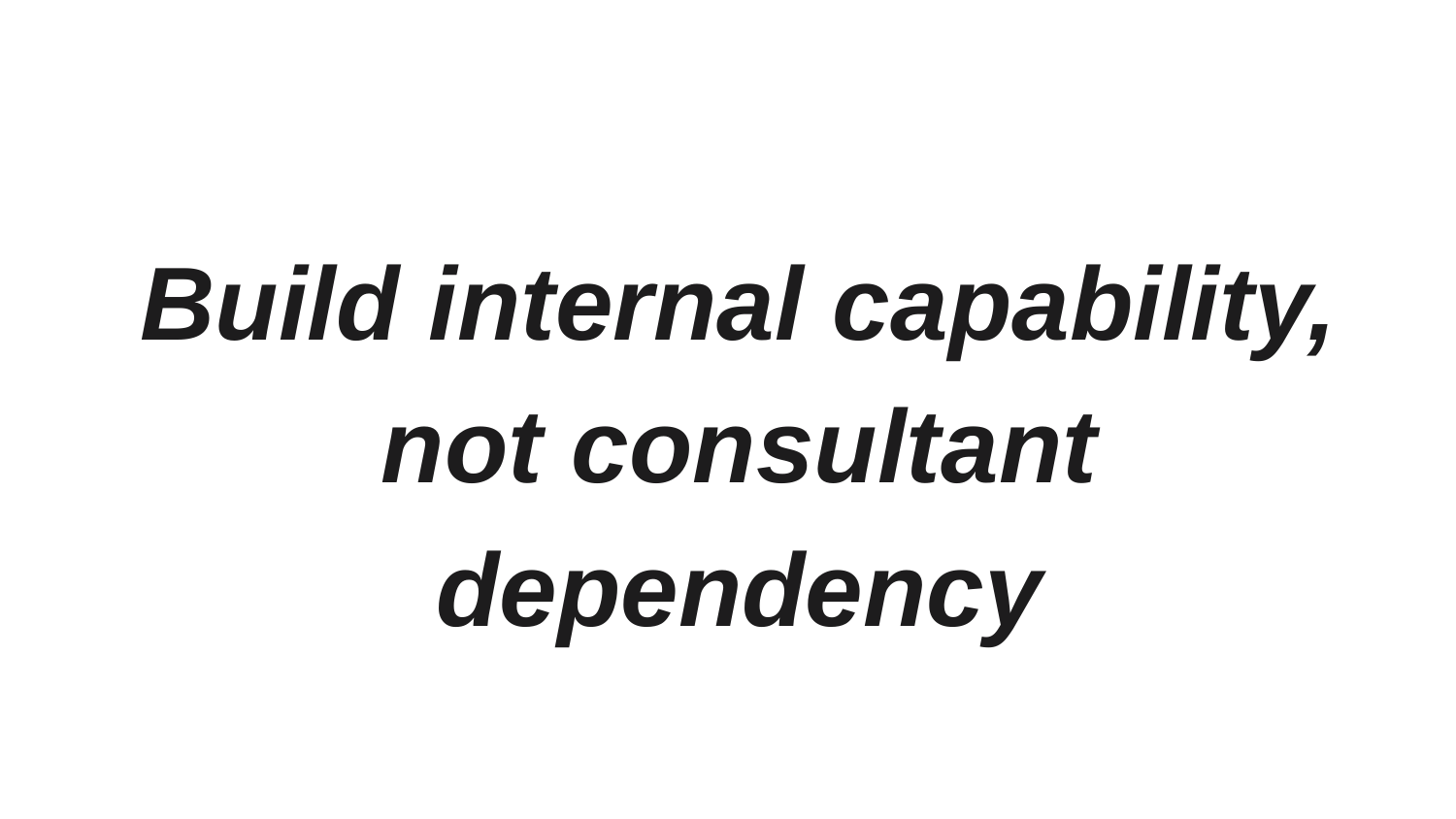

# Build internal capability, not consultant dependency